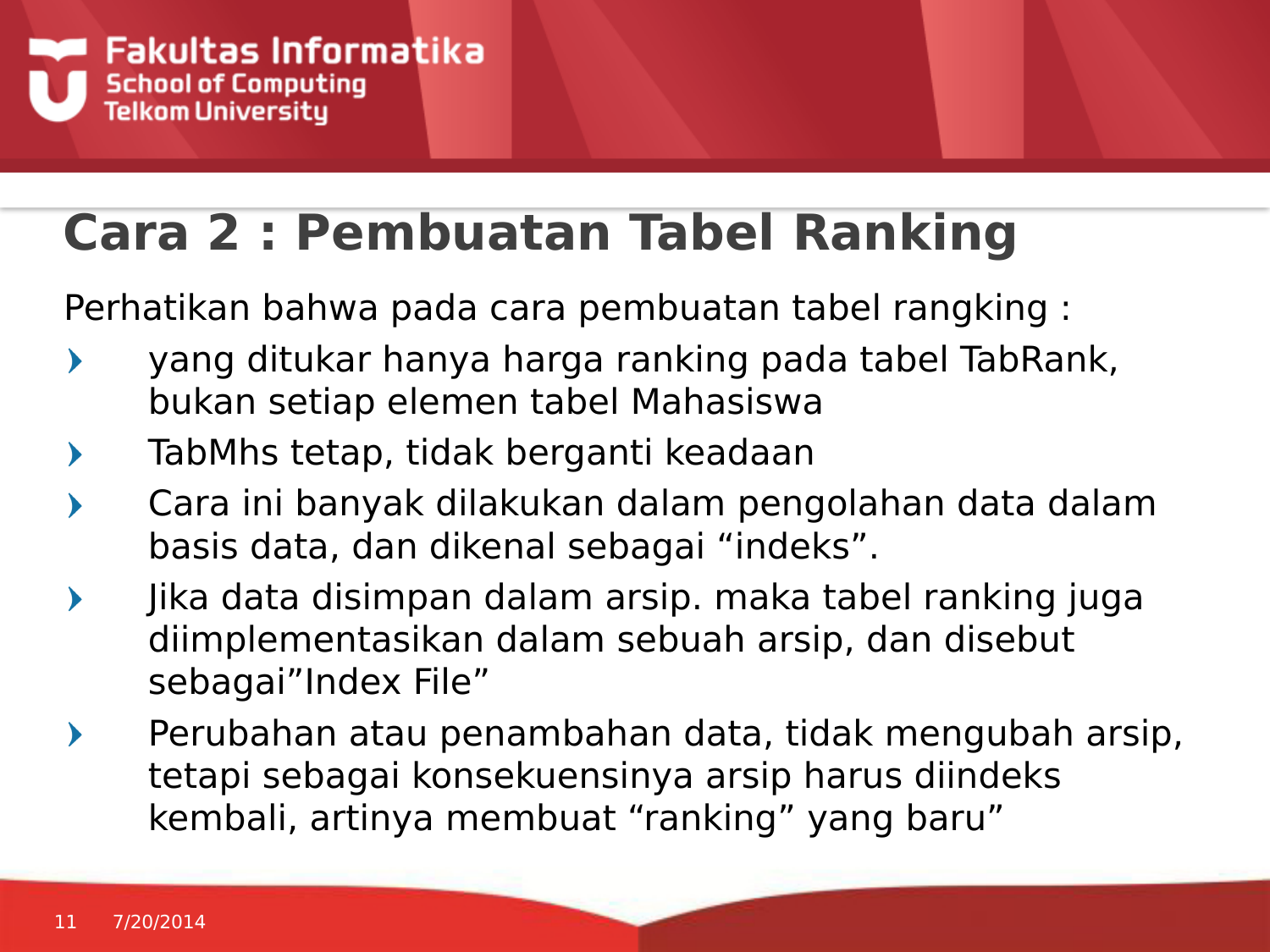

# Cara 2 : Pembuatan Tabel Ranking
Perhatikan bahwa pada cara pembuatan tabel rangking :
yang ditukar hanya harga ranking pada tabel TabRank, bukan setiap elemen tabel Mahasiswa
TabMhs tetap, tidak berganti keadaan
Cara ini banyak dilakukan dalam pengolahan data dalam basis data, dan dikenal sebagai “indeks”.
Jika data disimpan dalam arsip. maka tabel ranking juga diimplementasikan dalam sebuah arsip, dan disebut sebagai”Index File”
Perubahan atau penambahan data, tidak mengubah arsip, tetapi sebagai konsekuensinya arsip harus diindeks kembali, artinya membuat “ranking” yang baru”

11
7/20/2014